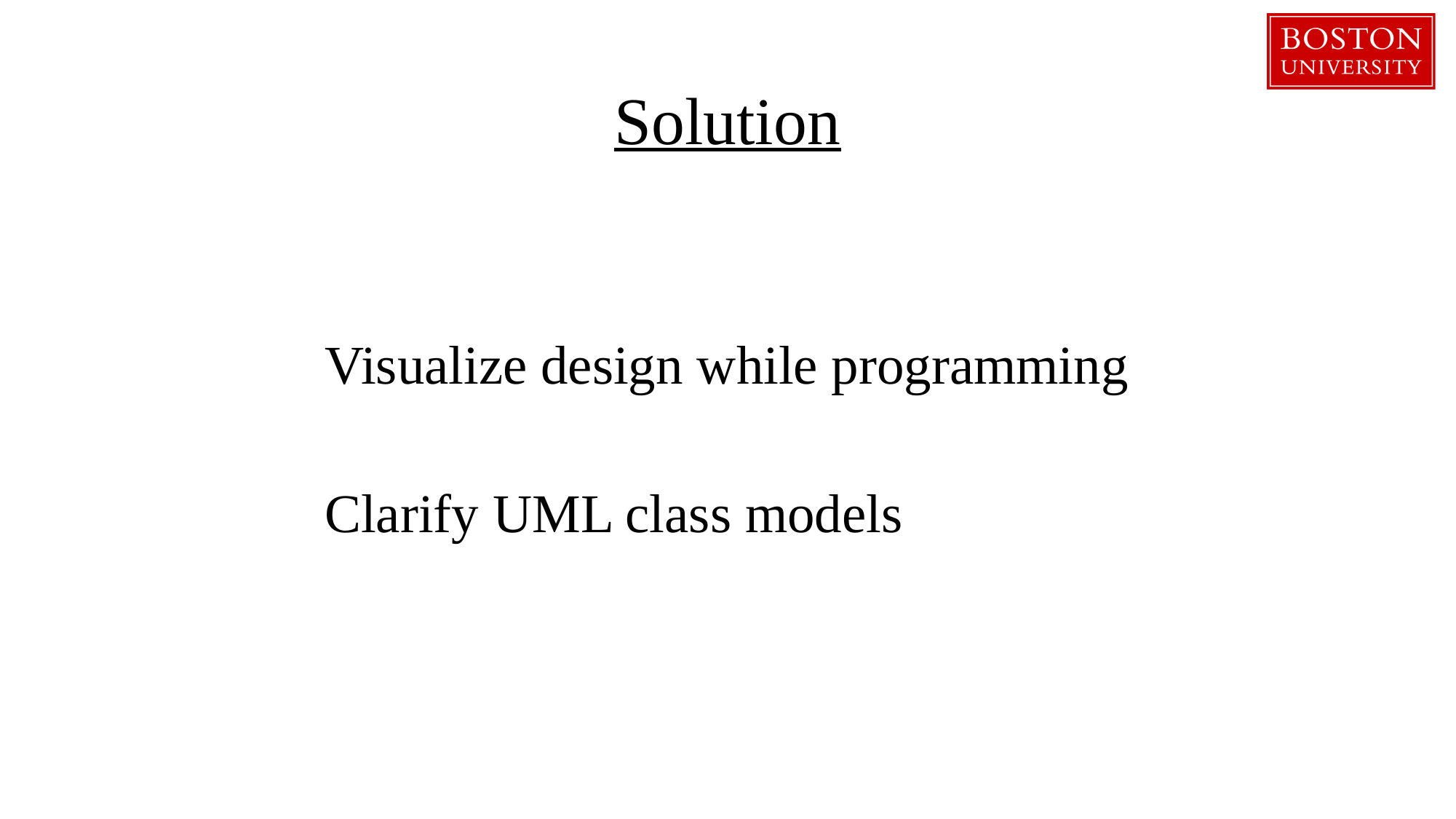

# Solution
Visualize design while programming

Clarify UML class models